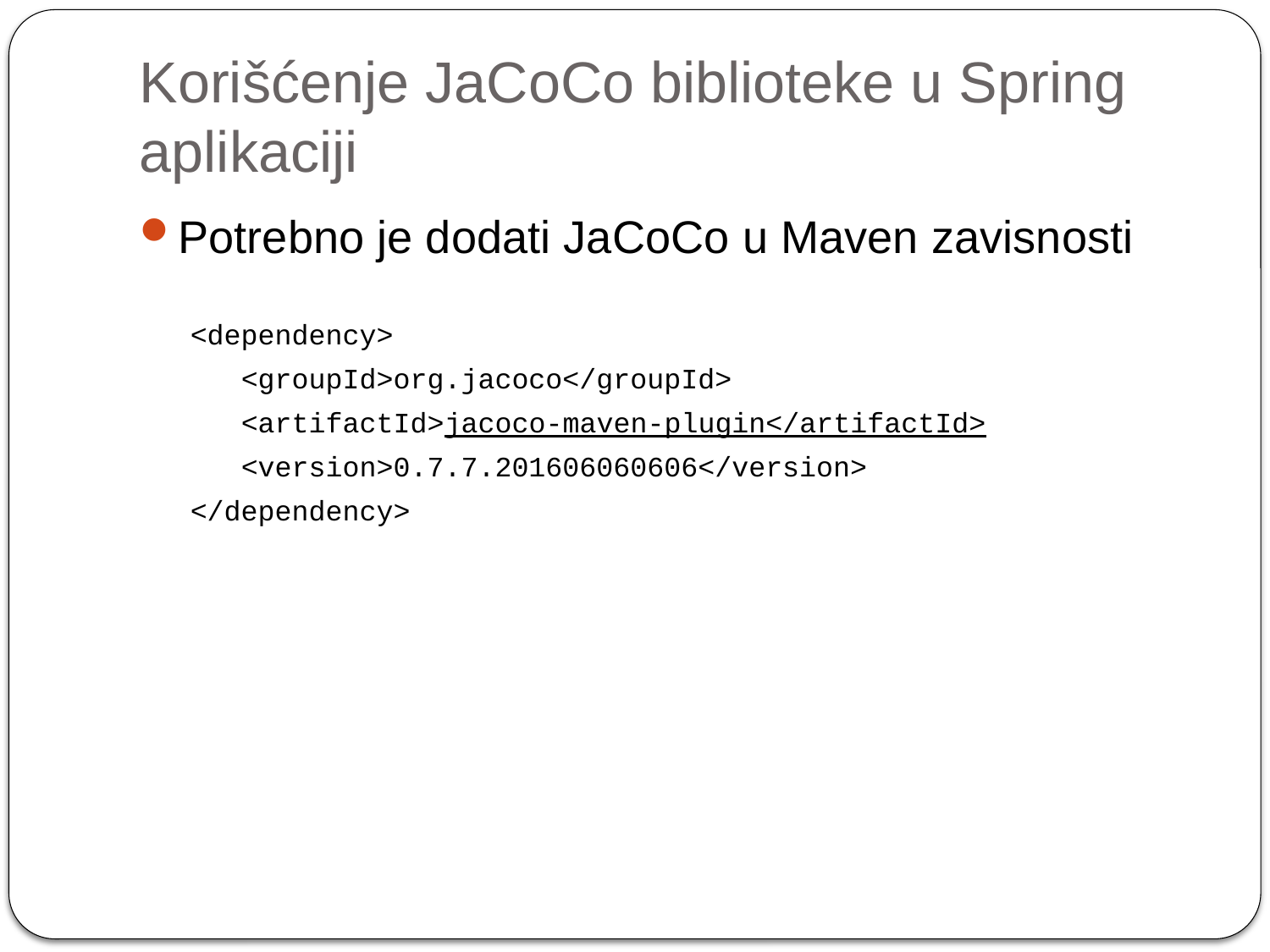

# Korišćenje JaCoCo biblioteke u Spring aplikaciji
Potrebno je dodati JaCoCo u Maven zavisnosti

   <dependency>
      <groupId>org.jacoco</groupId>
      <artifactId>jacoco-maven-plugin</artifactId>
      <version>0.7.7.201606060606</version>
   </dependency>